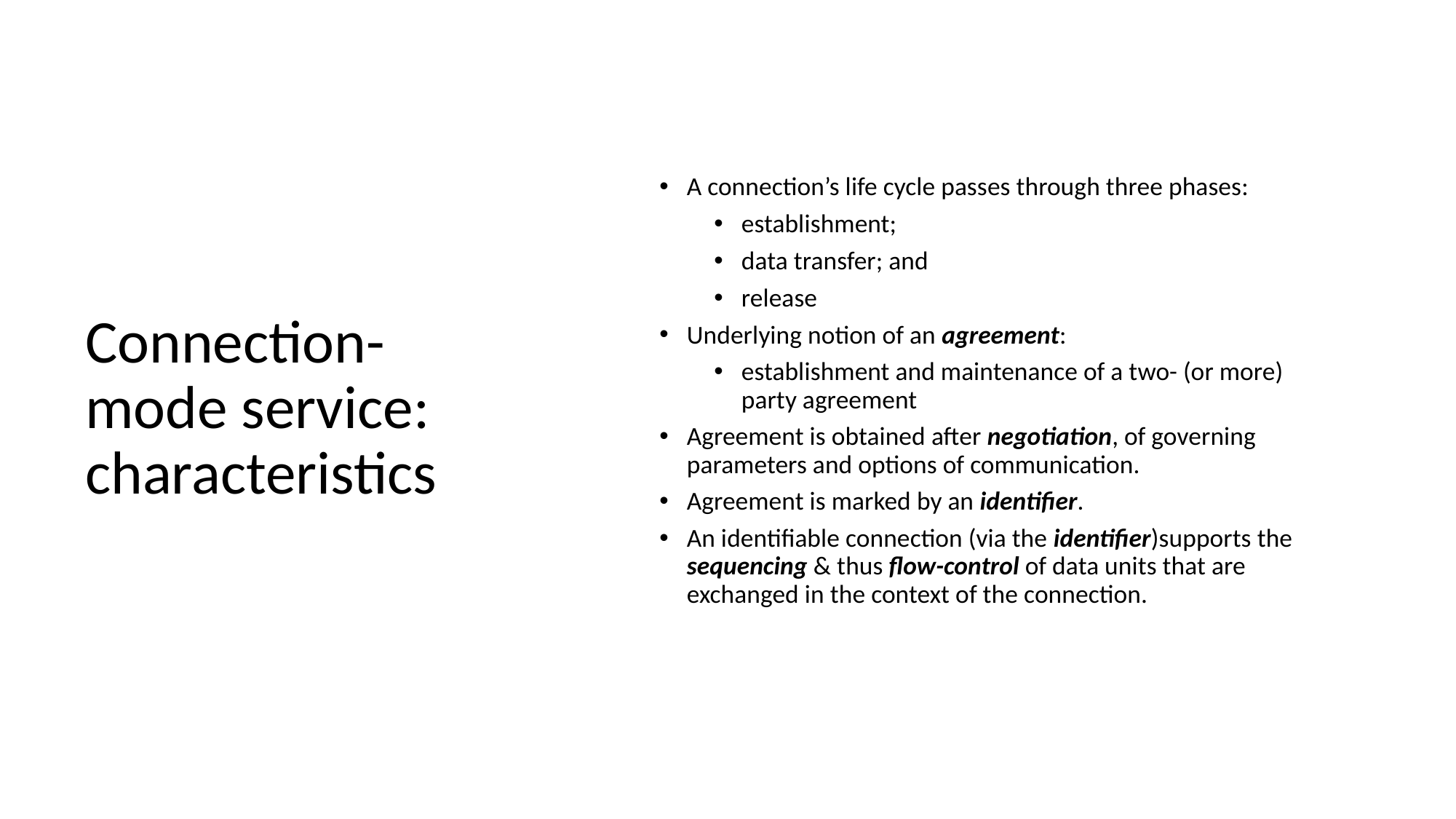

A connection’s life cycle passes through three phases:
establishment;
data transfer; and
release
Underlying notion of an agreement:
establishment and maintenance of a two- (or more) party agreement
Agreement is obtained after negotiation, of governing parameters and options of communication.
Agreement is marked by an identifier.
An identifiable connection (via the identifier)supports the sequencing & thus flow-control of data units that are exchanged in the context of the connection.

# Connection-mode service: characteristics